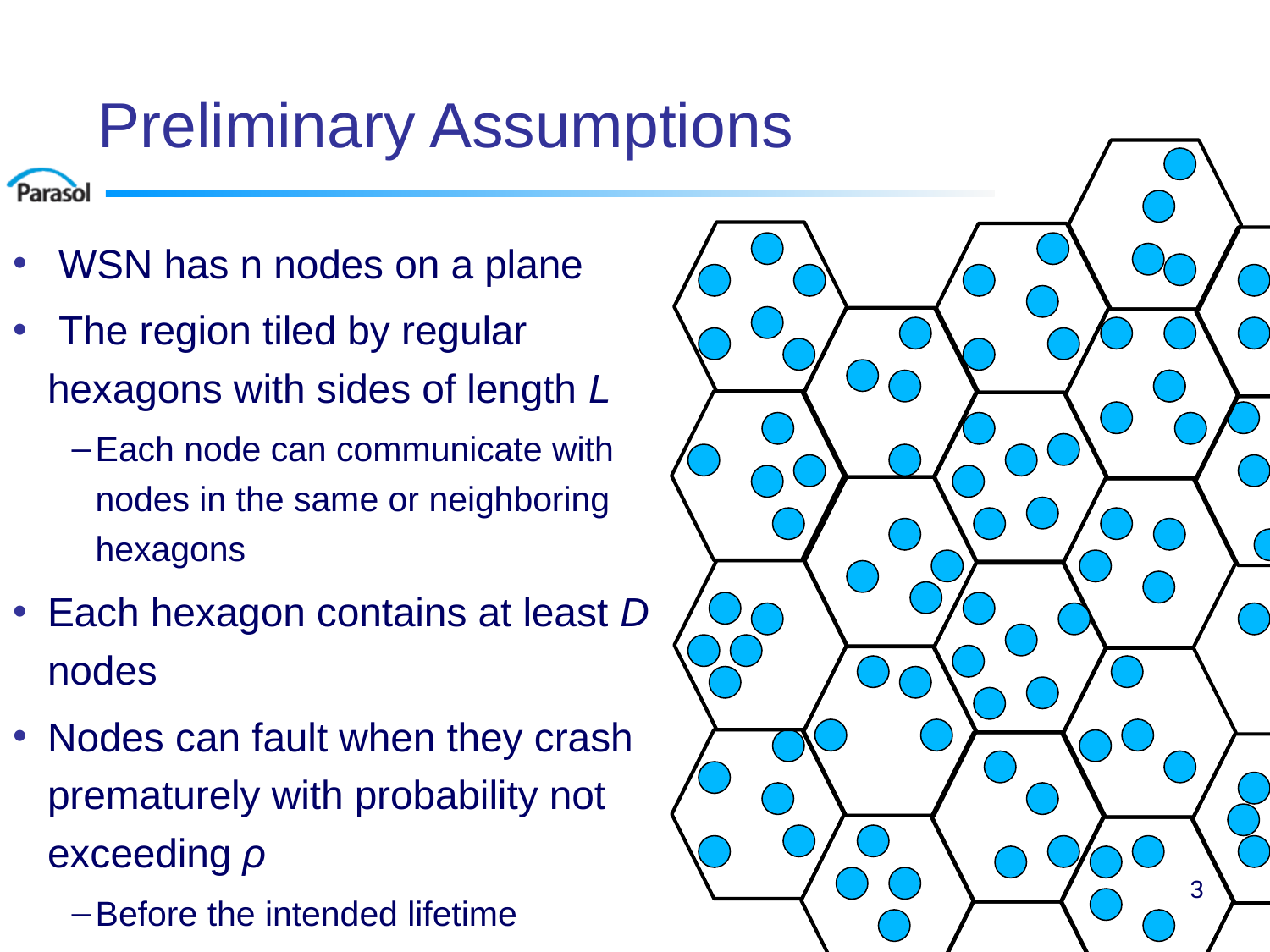

# Preliminary Assumptions

 WSN has n nodes on a plane
 The region tiled by regular hexagons with sides of length L
Each node can communicate with nodes in the same or neighboring hexagons
Each hexagon contains at least D nodes
Nodes can fault when they crash prematurely with probability not exceeding ρ
Before the intended lifetime

3